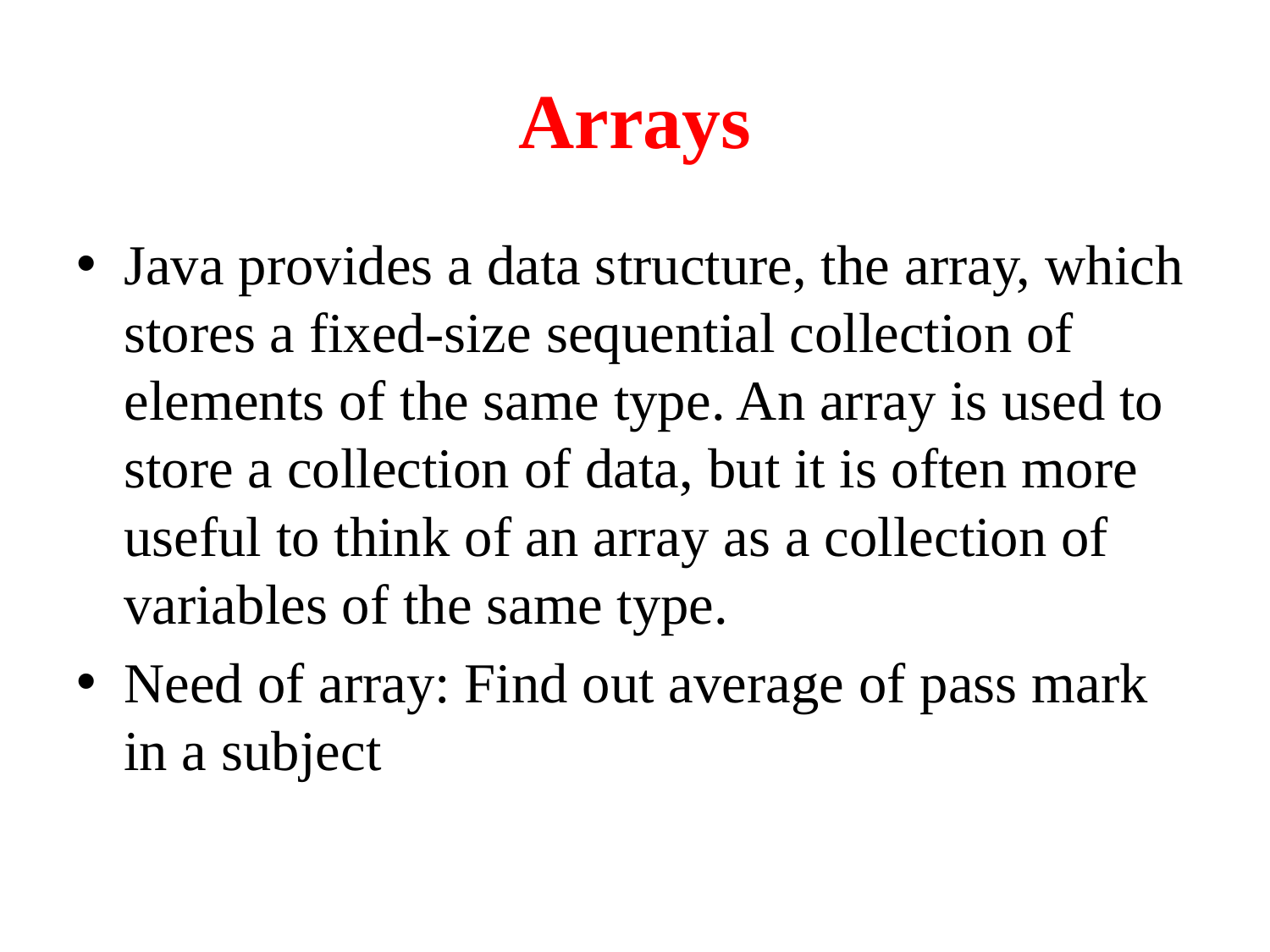

# Arrays
Java provides a data structure, the array, which stores a fixed-size sequential collection of elements of the same type. An array is used to store a collection of data, but it is often more useful to think of an array as a collection of variables of the same type.
Need of array: Find out average of pass mark in a subject